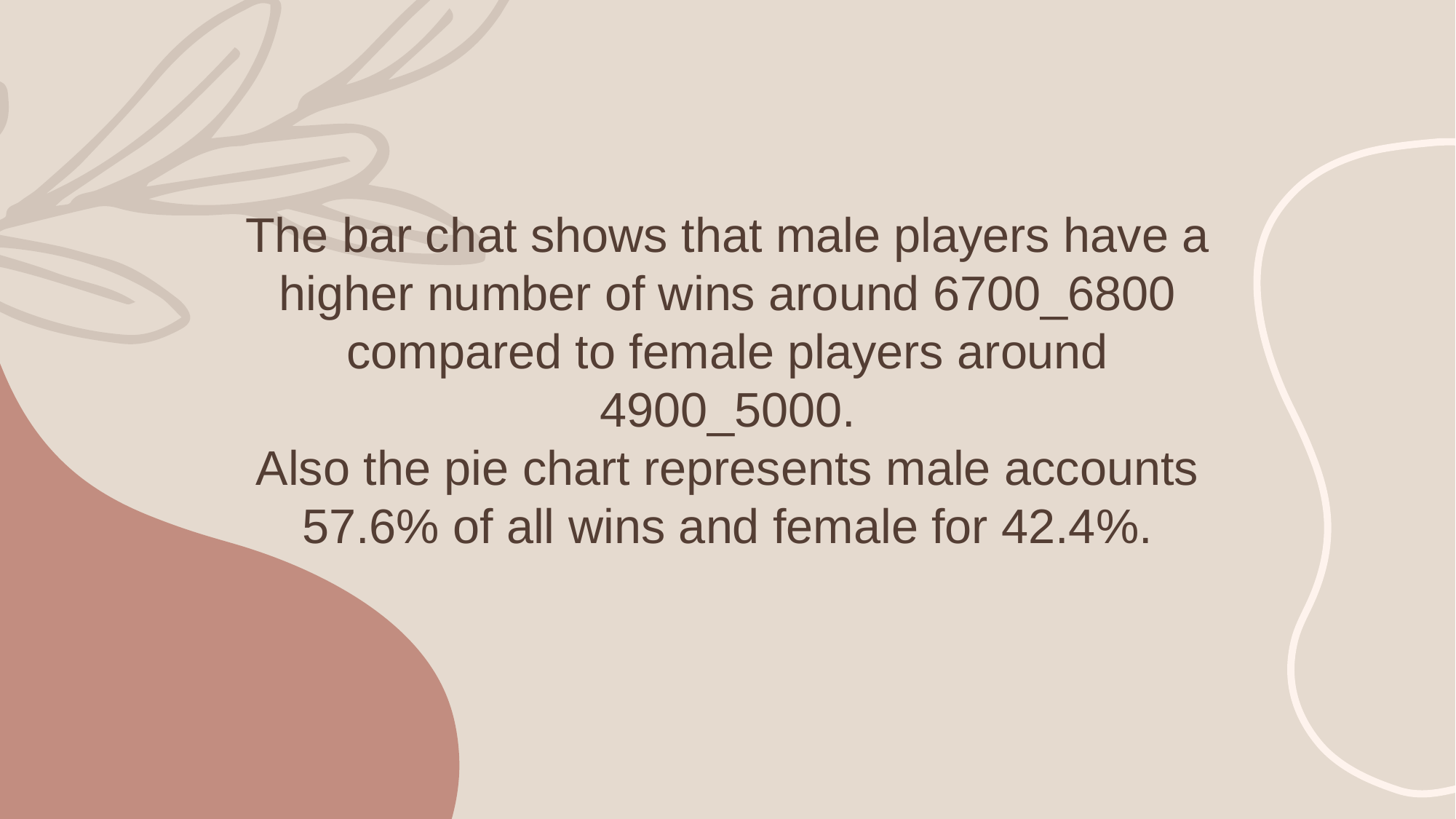

The bar chat shows that male players have a higher number of wins around 6700_6800 compared to female players around 4900_5000.
Also the pie chart represents male accounts 57.6% of all wins and female for 42.4%.